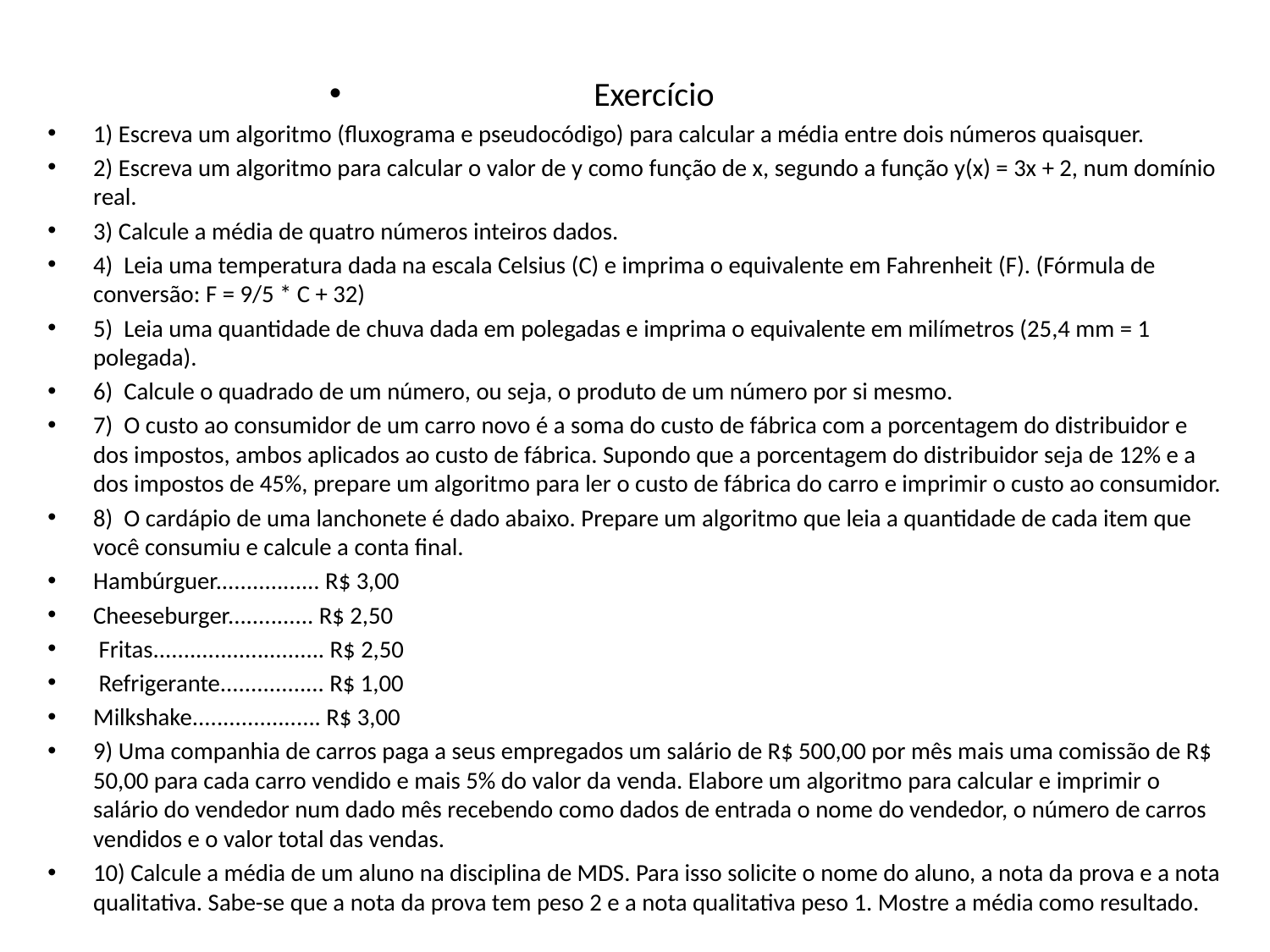

Exercício
1) Escreva um algoritmo (fluxograma e pseudocódigo) para calcular a média entre dois números quaisquer.
2) Escreva um algoritmo para calcular o valor de y como função de x, segundo a função y(x) = 3x + 2, num domínio real.
3) Calcule a média de quatro números inteiros dados.
4)  Leia uma temperatura dada na escala Celsius (C) e imprima o equivalente em Fahrenheit (F). (Fórmula de conversão: F = 9/5 * C + 32)
5)  Leia uma quantidade de chuva dada em polegadas e imprima o equivalente em milímetros (25,4 mm = 1 polegada).
6)  Calcule o quadrado de um número, ou seja, o produto de um número por si mesmo.
7)  O custo ao consumidor de um carro novo é a soma do custo de fábrica com a porcentagem do distribuidor e dos impostos, ambos aplicados ao custo de fábrica. Supondo que a porcentagem do distribuidor seja de 12% e a dos impostos de 45%, prepare um algoritmo para ler o custo de fábrica do carro e imprimir o custo ao consumidor.
8)  O cardápio de uma lanchonete é dado abaixo. Prepare um algoritmo que leia a quantidade de cada item que você consumiu e calcule a conta final.
Hambúrguer................. R$ 3,00
Cheeseburger.............. R$ 2,50
 Fritas............................ R$ 2,50
 Refrigerante................. R$ 1,00
Milkshake..................... R$ 3,00
9) Uma companhia de carros paga a seus empregados um salário de R$ 500,00 por mês mais uma comissão de R$ 50,00 para cada carro vendido e mais 5% do valor da venda. Elabore um algoritmo para calcular e imprimir o salário do vendedor num dado mês recebendo como dados de entrada o nome do vendedor, o número de carros vendidos e o valor total das vendas.
10) Calcule a média de um aluno na disciplina de MDS. Para isso solicite o nome do aluno, a nota da prova e a nota qualitativa. Sabe-se que a nota da prova tem peso 2 e a nota qualitativa peso 1. Mostre a média como resultado.